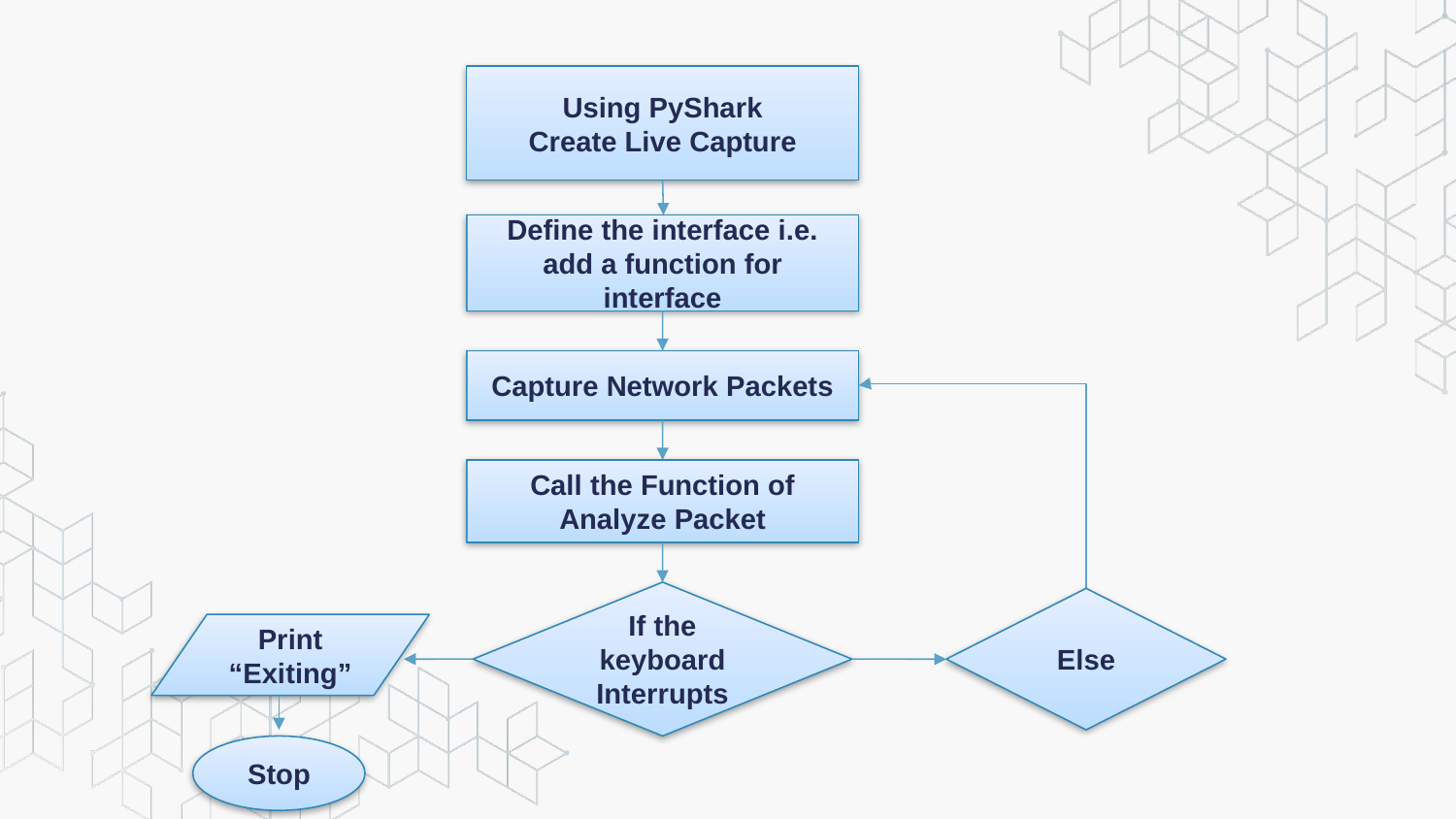

Using PyShark
Create Live Capture
Define the interface i.e. add a function for interface
Capture Network Packets
Call the Function of Analyze Packet
If the keyboard Interrupts
Else
Print “Exiting”
Stop